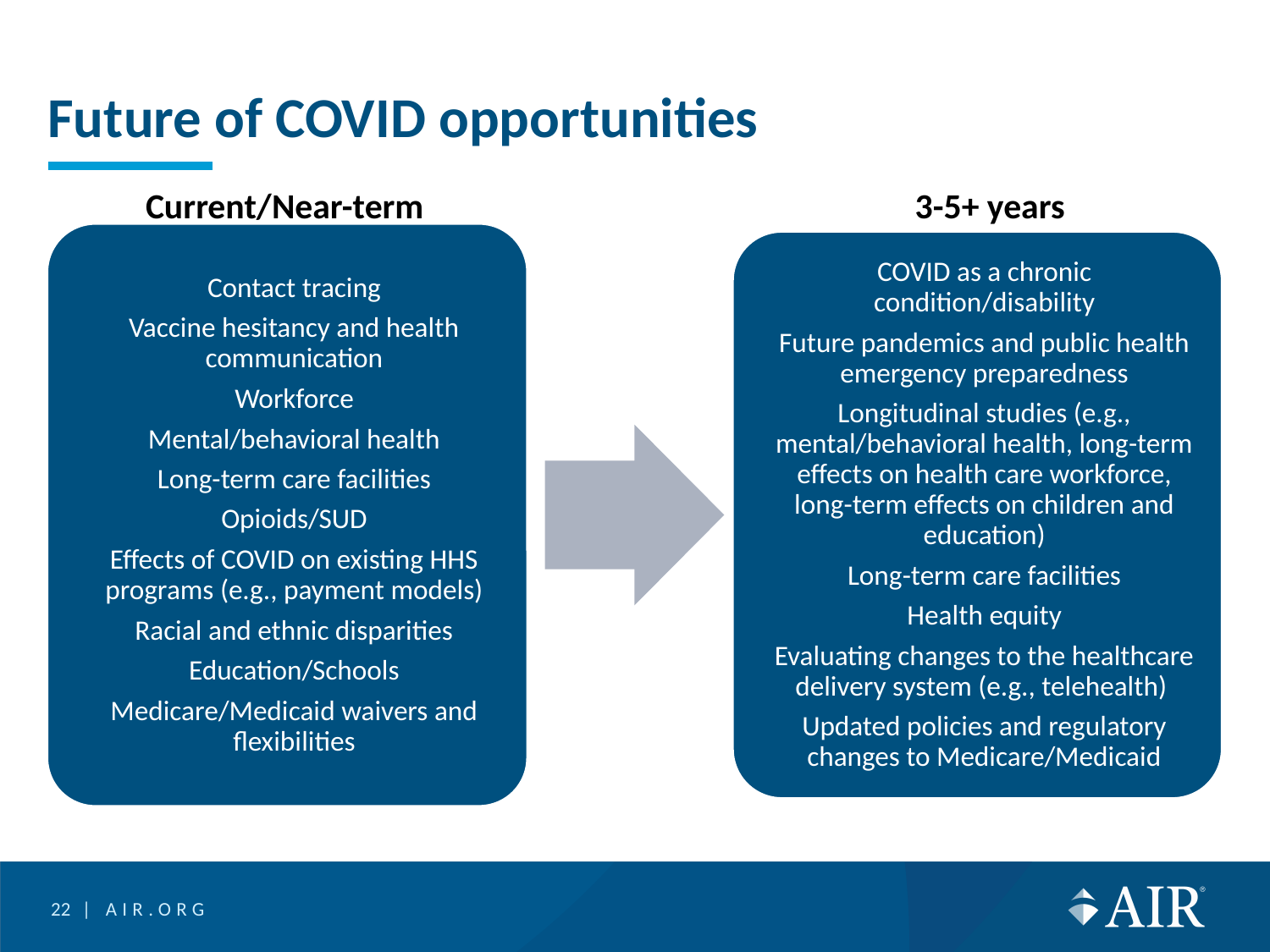

# Future of COVID opportunities
Current/Near-term
3-5+ years
Contact tracing
Vaccine hesitancy and health communication
Workforce
Mental/behavioral health
Long-term care facilities
Opioids/SUD
Effects of COVID on existing HHS programs (e.g., payment models)
Racial and ethnic disparities
Education/Schools
Medicare/Medicaid waivers and flexibilities

COVID as a chronic condition/disability
Future pandemics and public health emergency preparedness
Longitudinal studies (e.g., mental/behavioral health, long-term effects on health care workforce, long-term effects on children and education)
Long-term care facilities
Health equity
Evaluating changes to the healthcare delivery system (e.g., telehealth)
Updated policies and regulatory changes to Medicare/Medicaid

22